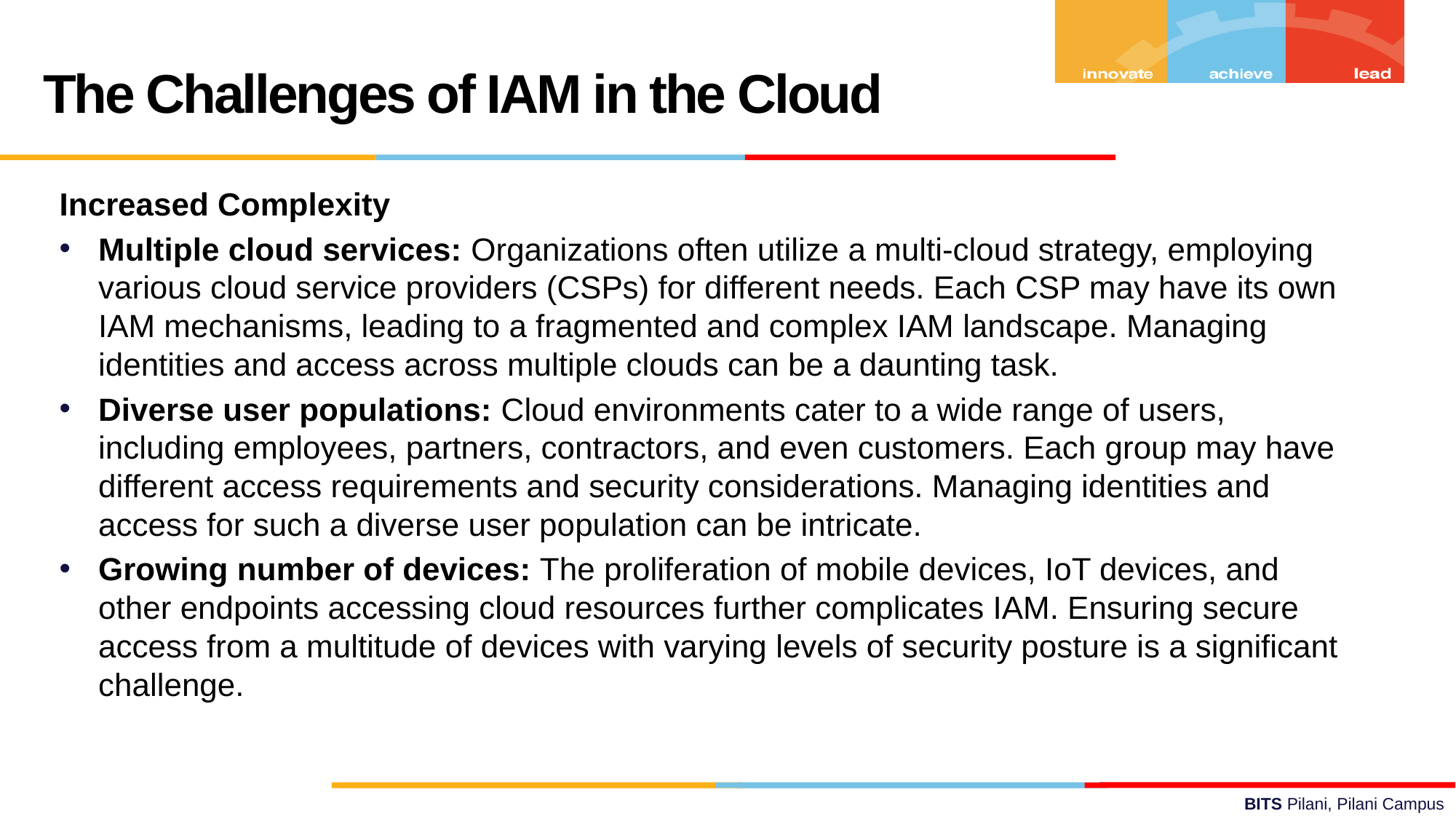

The Challenges of IAM in the Cloud
Increased Complexity
Multiple cloud services: Organizations often utilize a multi-cloud strategy, employing various cloud service providers (CSPs) for different needs. Each CSP may have its own IAM mechanisms, leading to a fragmented and complex IAM landscape. Managing identities and access across multiple clouds can be a daunting task.
Diverse user populations: Cloud environments cater to a wide range of users, including employees, partners, contractors, and even customers. Each group may have different access requirements and security considerations. Managing identities and access for such a diverse user population can be intricate.
Growing number of devices: The proliferation of mobile devices, IoT devices, and other endpoints accessing cloud resources further complicates IAM. Ensuring secure access from a multitude of devices with varying levels of security posture is a significant challenge.